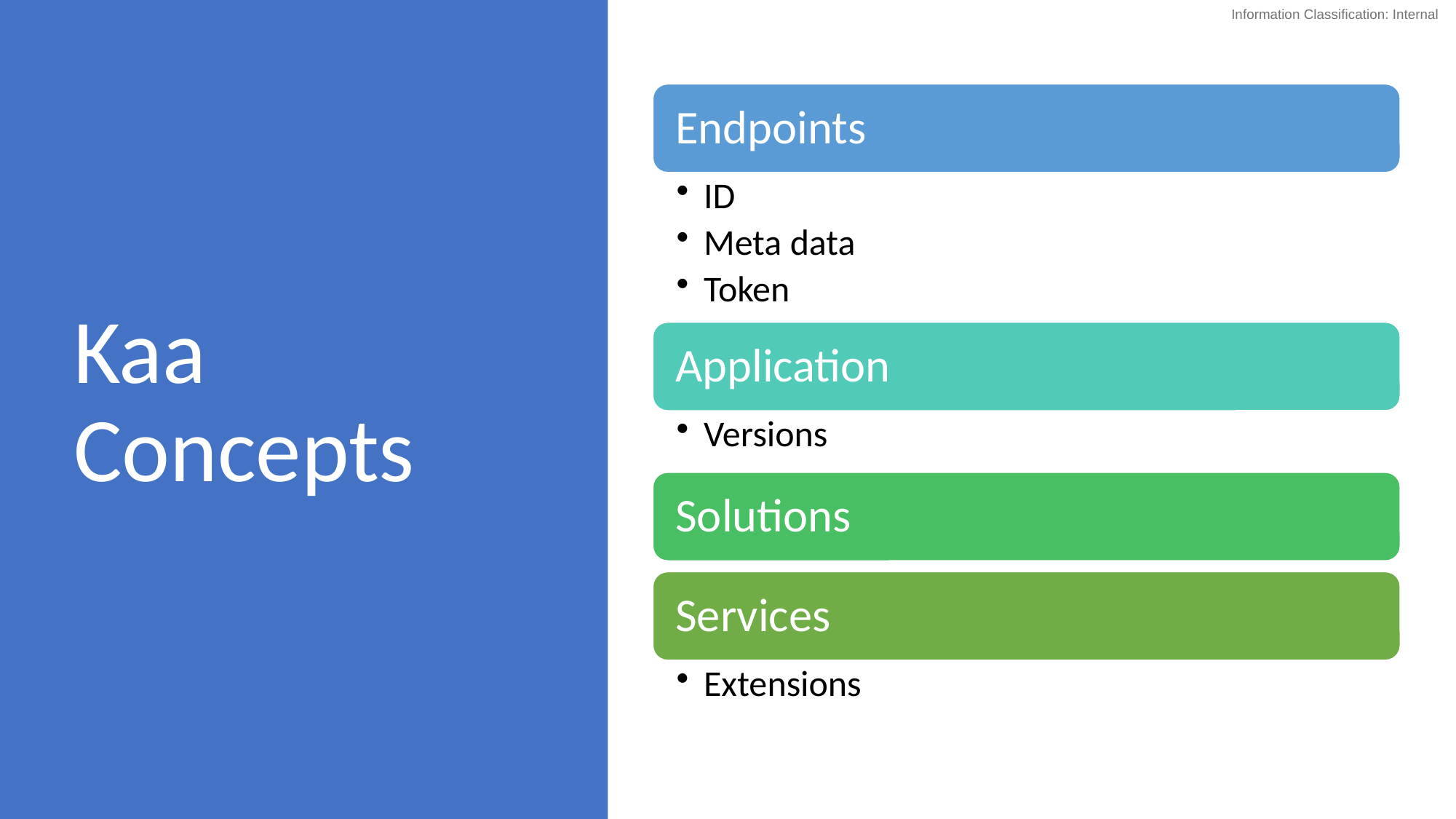

# Kaa Concepts
Endpoints
ID
Meta data
Token
Application
Versions
Solutions
Services
Extensions